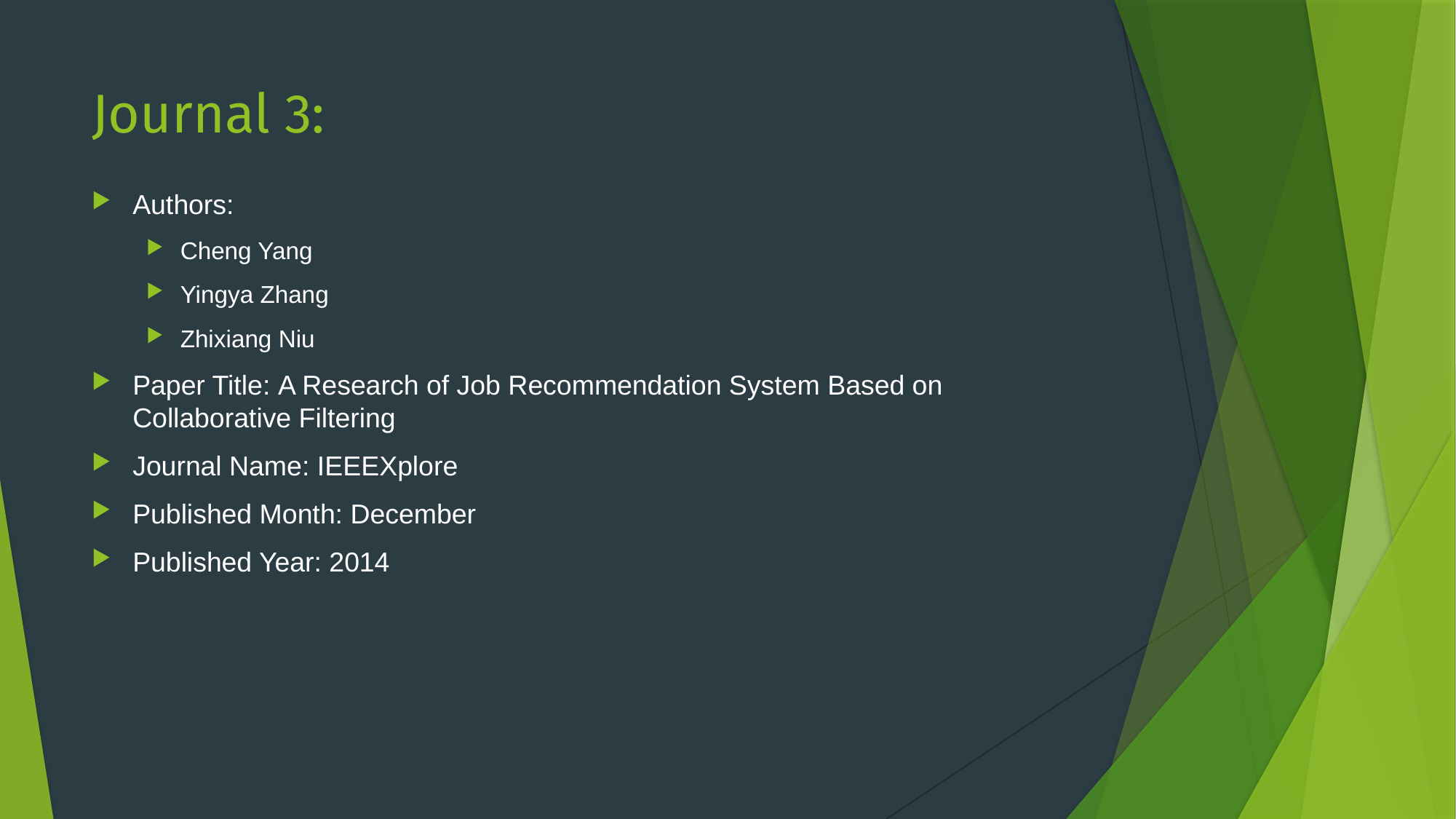

# Journal 3:
Authors:
Cheng Yang
Yingya Zhang
Zhixiang Niu
Paper Title: A Research of Job Recommendation System Based on Collaborative Filtering
Journal Name: IEEEXplore
Published Month: December
Published Year: 2014